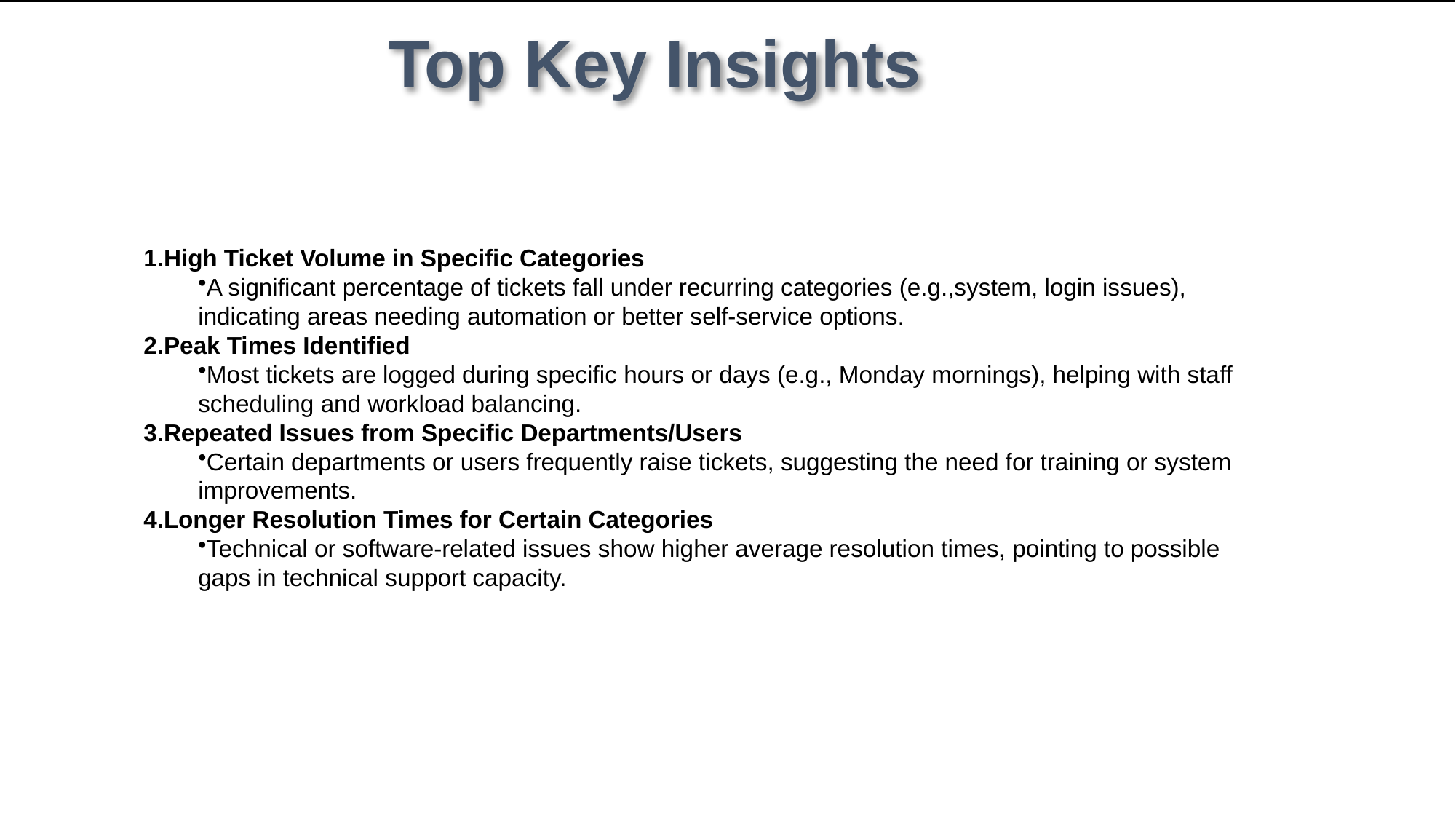

# Top Key Insights

High Ticket Volume in Specific Categories
A significant percentage of tickets fall under recurring categories (e.g.,system, login issues), indicating areas needing automation or better self-service options.
Peak Times Identified
Most tickets are logged during specific hours or days (e.g., Monday mornings), helping with staff scheduling and workload balancing.
Repeated Issues from Specific Departments/Users
Certain departments or users frequently raise tickets, suggesting the need for training or system improvements.
Longer Resolution Times for Certain Categories
Technical or software-related issues show higher average resolution times, pointing to possible gaps in technical support capacity.